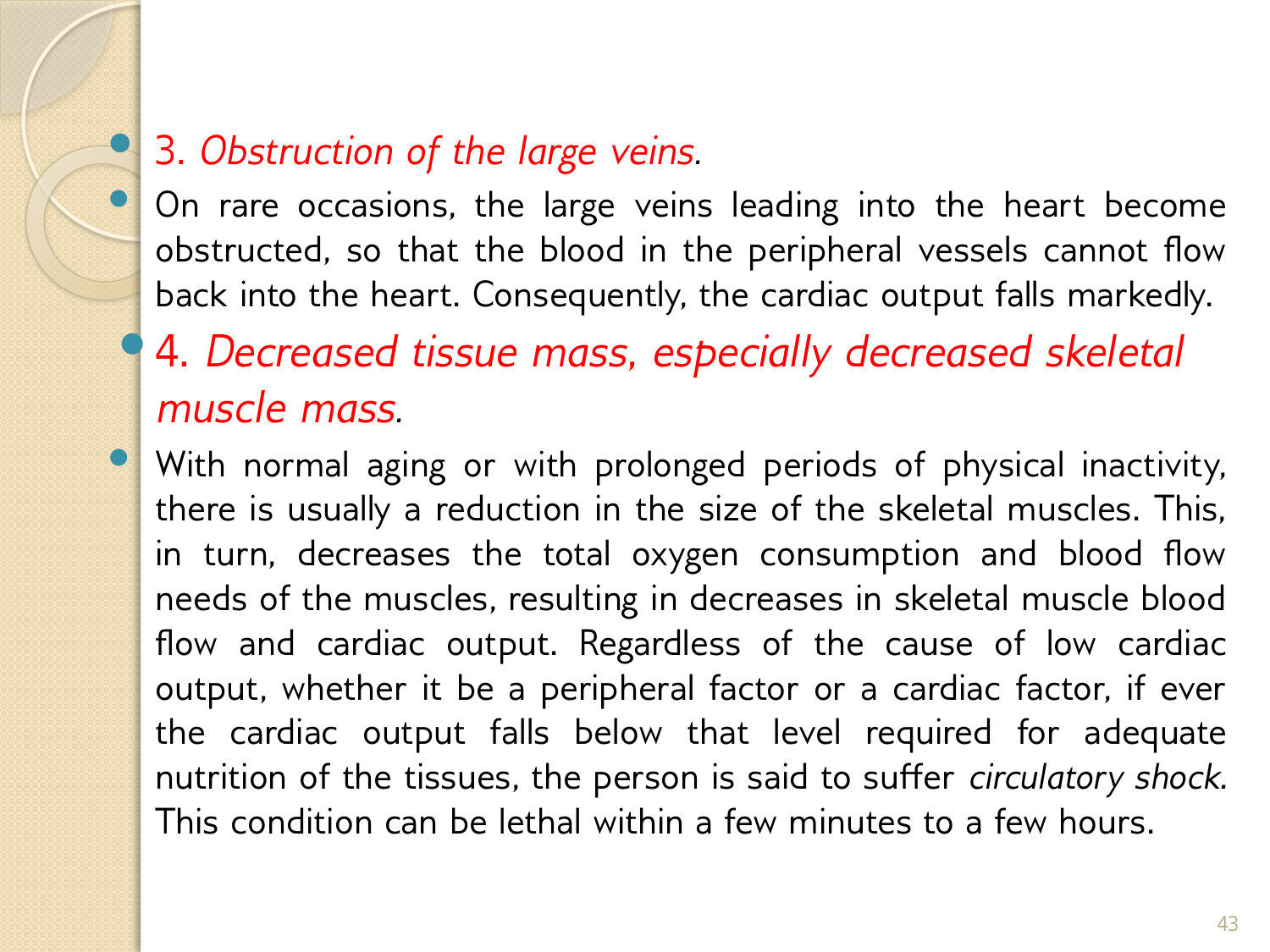

3. Obstruction of the large veins.
On rare occasions, the large veins leading into the heart become obstructed, so that the blood in the peripheral vessels cannot flow back into the heart. Consequently, the cardiac output falls markedly.
4. Decreased tissue mass, especially decreased skeletal muscle mass.
With normal aging or with prolonged periods of physical inactivity, there is usually a reduction in the size of the skeletal muscles. This, in turn, decreases the total oxygen consumption and blood flow needs of the muscles, resulting in decreases in skeletal muscle blood flow and cardiac output. Regardless of the cause of low cardiac output, whether it be a peripheral factor or a cardiac factor, if ever the cardiac output falls below that level required for adequate nutrition of the tissues, the person is said to suffer circulatory shock. This condition can be lethal within a few minutes to a few hours.

43